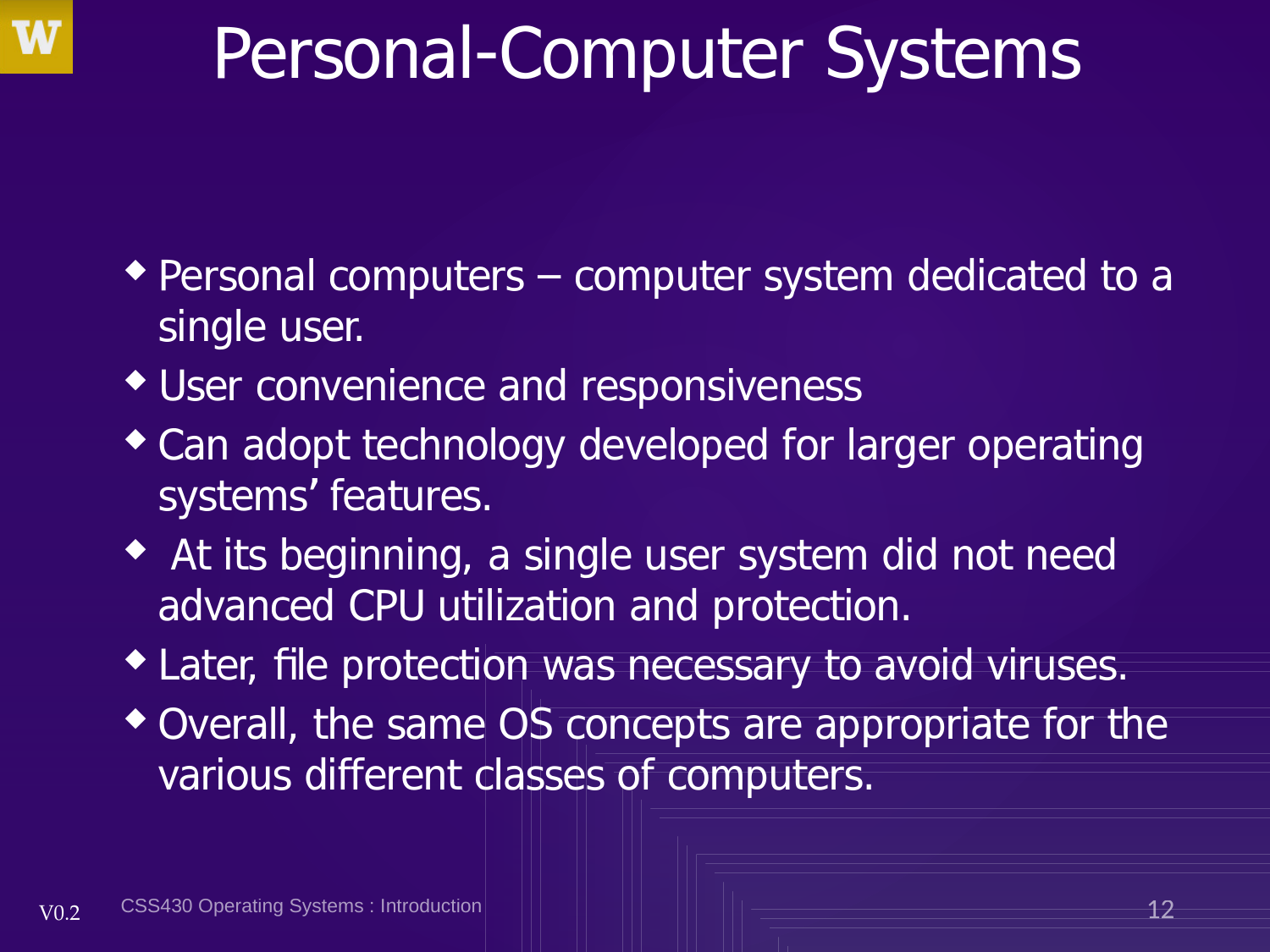

# Personal-Computer Systems
Personal computers – computer system dedicated to a single user.
User convenience and responsiveness
Can adopt technology developed for larger operating systems’ features.
 At its beginning, a single user system did not need advanced CPU utilization and protection.
Later, file protection was necessary to avoid viruses.
Overall, the same OS concepts are appropriate for the various different classes of computers.

CSS430 Operating Systems : Introduction
12